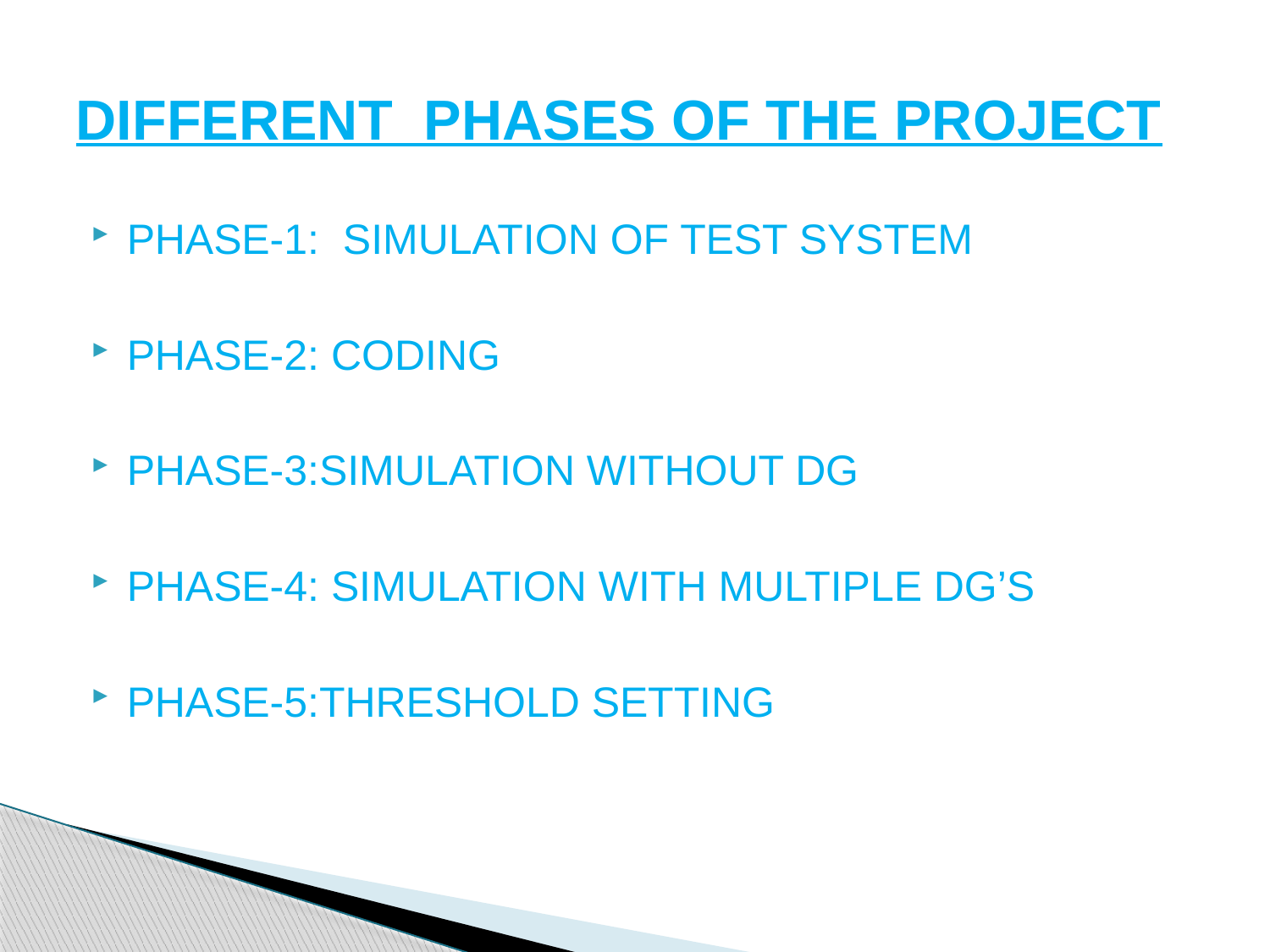

# DIFFERENT  PHASES OF THE PROJECT
PHASE-1:  SIMULATION OF TEST SYSTEM

PHASE-2: CODING

PHASE-3:SIMULATION WITHOUT DG

PHASE-4: SIMULATION WITH MULTIPLE DG’S

PHASE-5:THRESHOLD SETTING